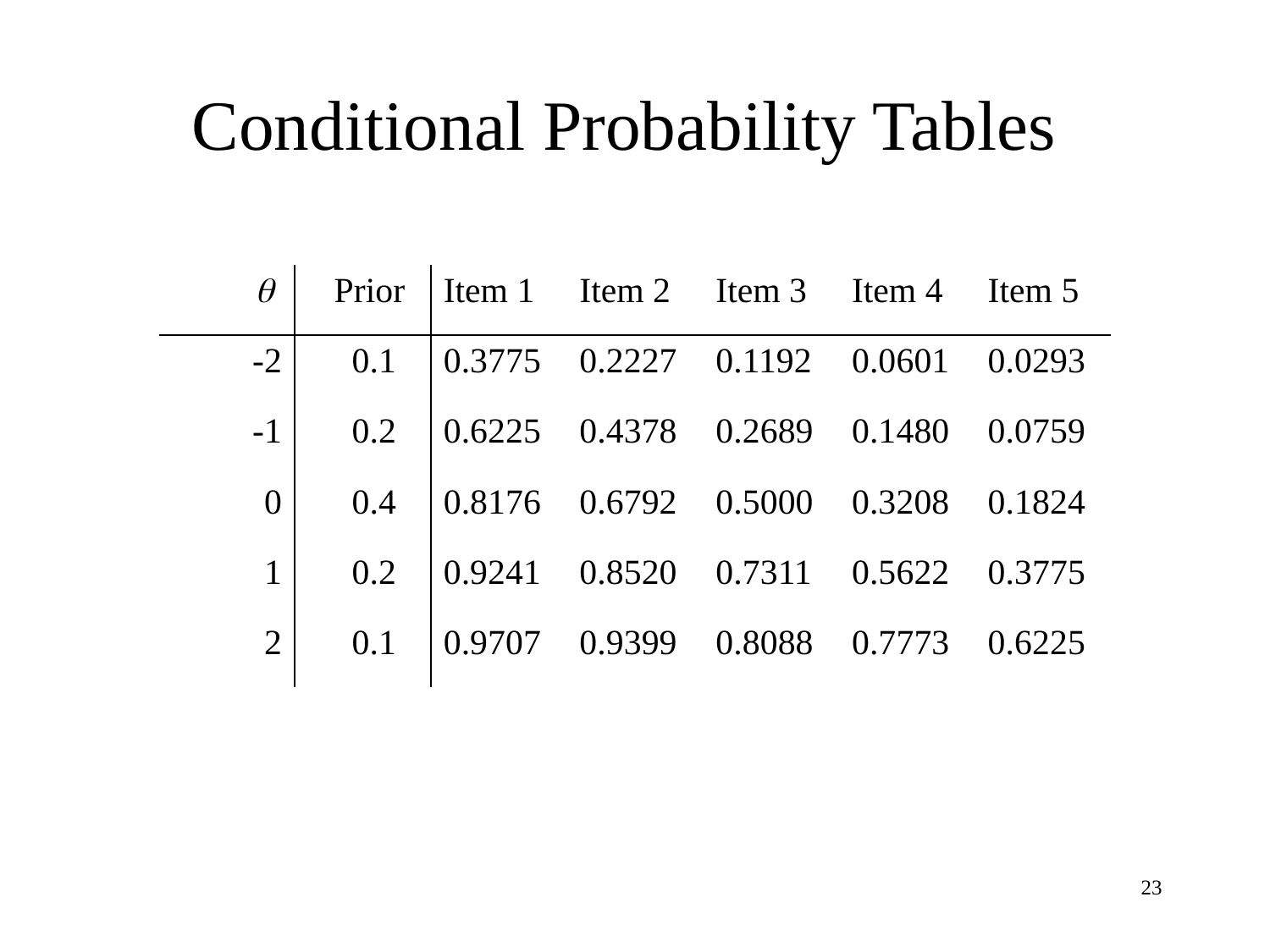

# Conditional Probability Tables
| θ | Prior | Item 1 | Item 2 | Item 3 | Item 4 | Item 5 |
| --- | --- | --- | --- | --- | --- | --- |
| -2 | 0.1 | 0.3775 | 0.2227 | 0.1192 | 0.0601 | 0.0293 |
| -1 | 0.2 | 0.6225 | 0.4378 | 0.2689 | 0.1480 | 0.0759 |
| 0 | 0.4 | 0.8176 | 0.6792 | 0.5000 | 0.3208 | 0.1824 |
| 1 | 0.2 | 0.9241 | 0.8520 | 0.7311 | 0.5622 | 0.3775 |
| 2 | 0.1 | 0.9707 | 0.9399 | 0.8088 | 0.7773 | 0.6225 |
23